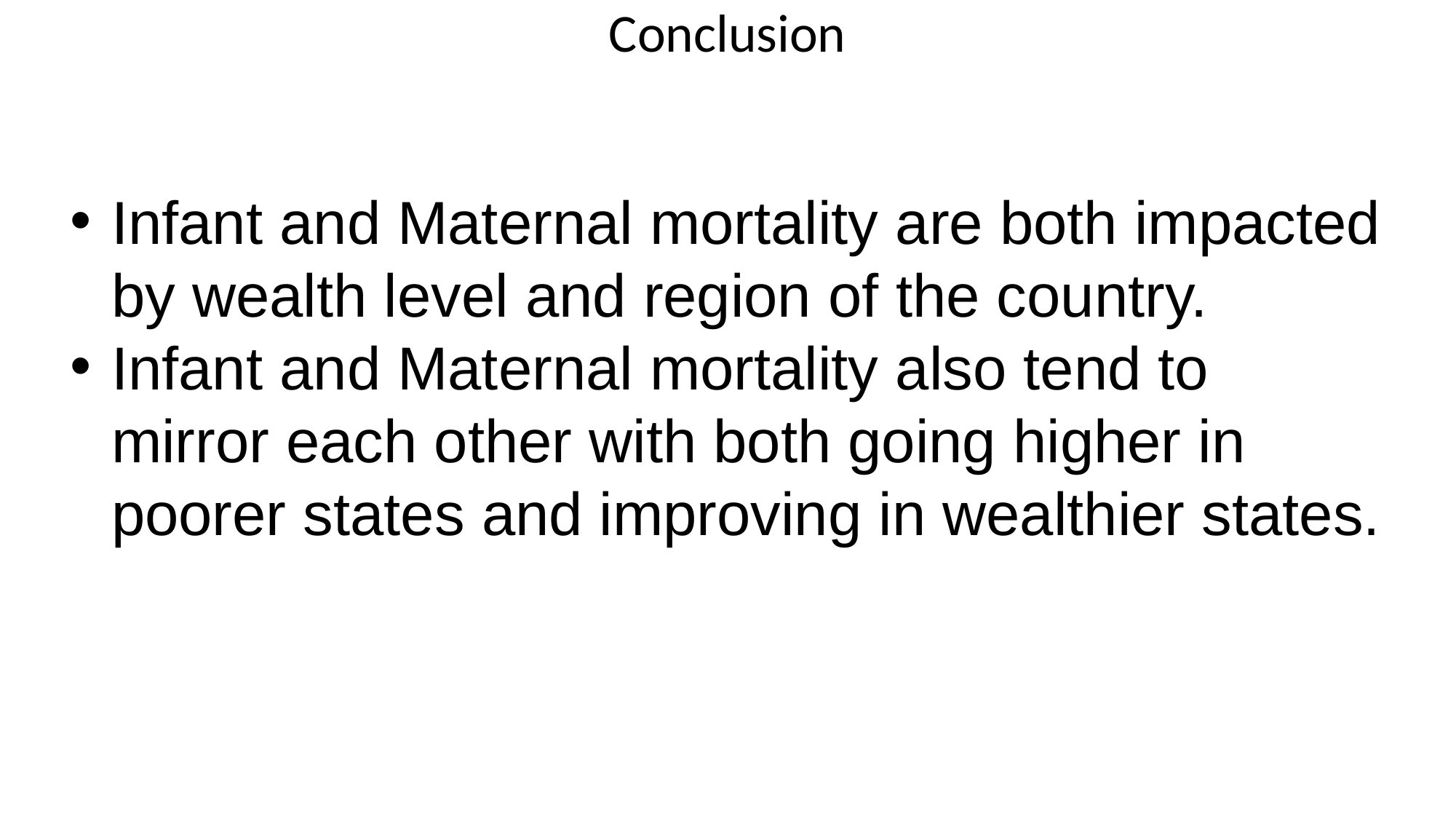

Conclusion
Infant and Maternal mortality are both impacted by wealth level and region of the country.
Infant and Maternal mortality also tend to mirror each other with both going higher in poorer states and improving in wealthier states.